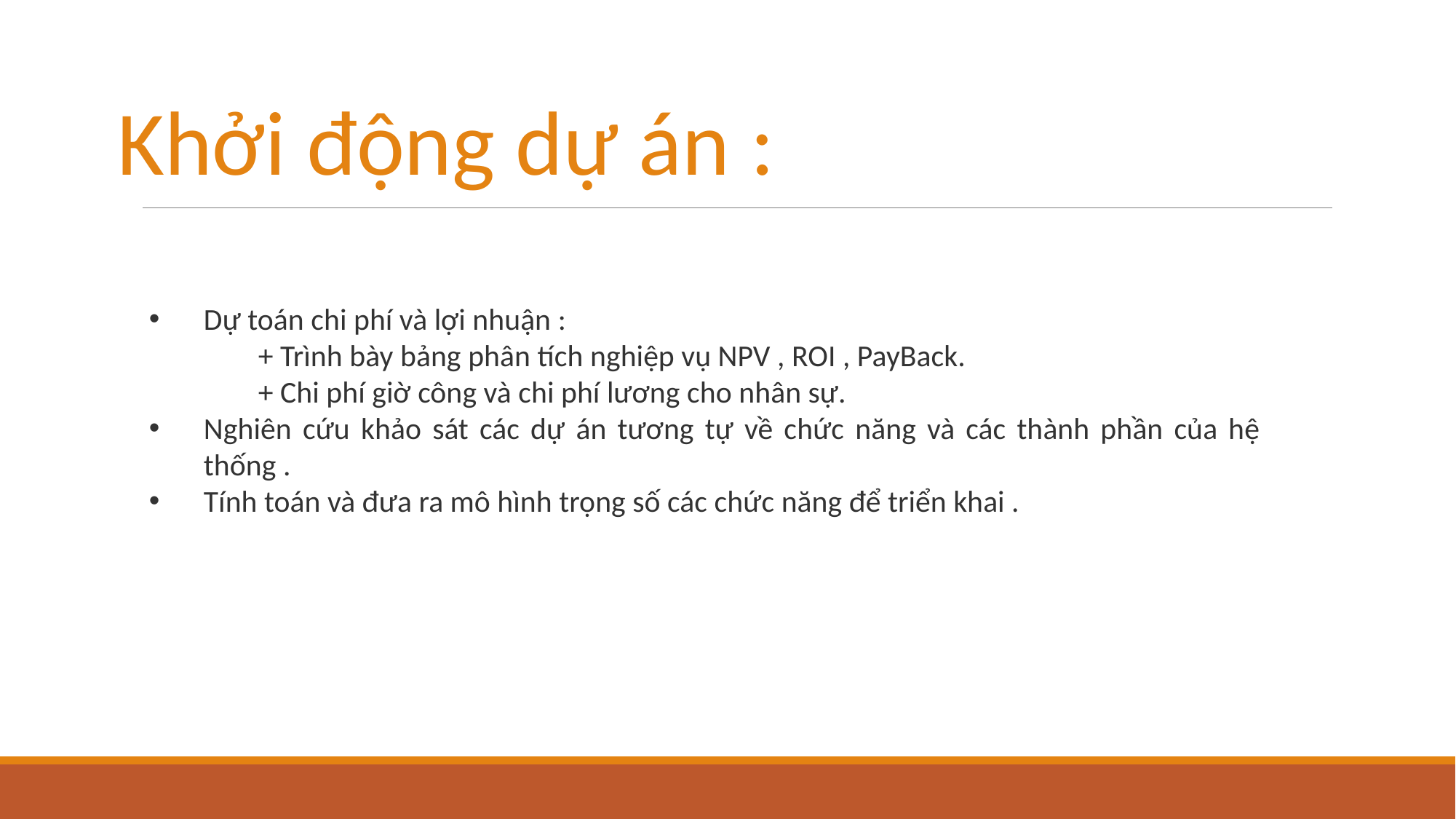

Khởi động dự án :
Dự toán chi phí và lợi nhuận :
	+ Trình bày bảng phân tích nghiệp vụ NPV , ROI , PayBack.
	+ Chi phí giờ công và chi phí lương cho nhân sự.
Nghiên cứu khảo sát các dự án tương tự về chức năng và các thành phần của hệ thống .
Tính toán và đưa ra mô hình trọng số các chức năng để triển khai .